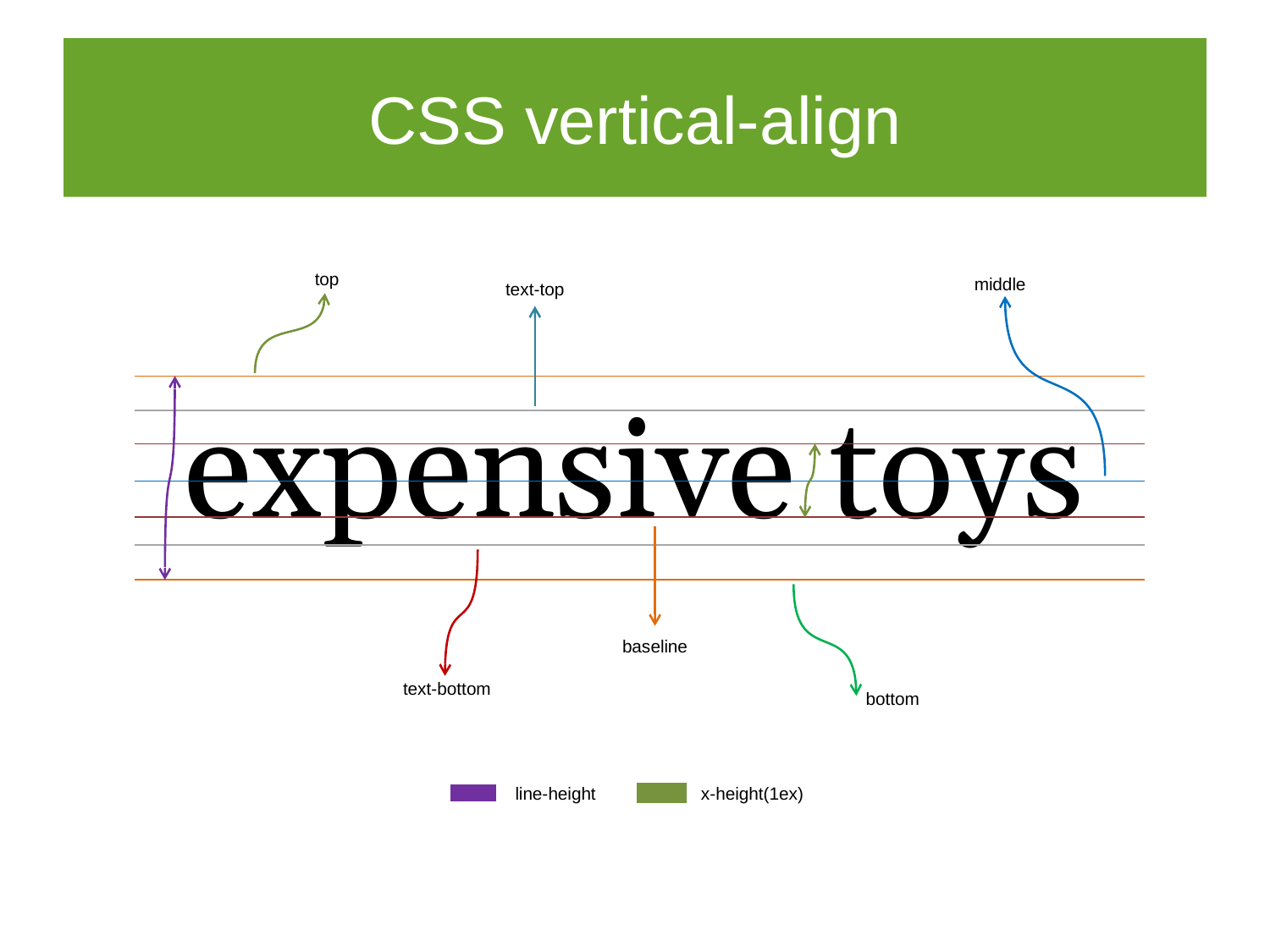

# CSS vertical-align
top
middle
text-top
expensive toys
baseline
text-bottom
bottom
line-height
x-height(1ex)